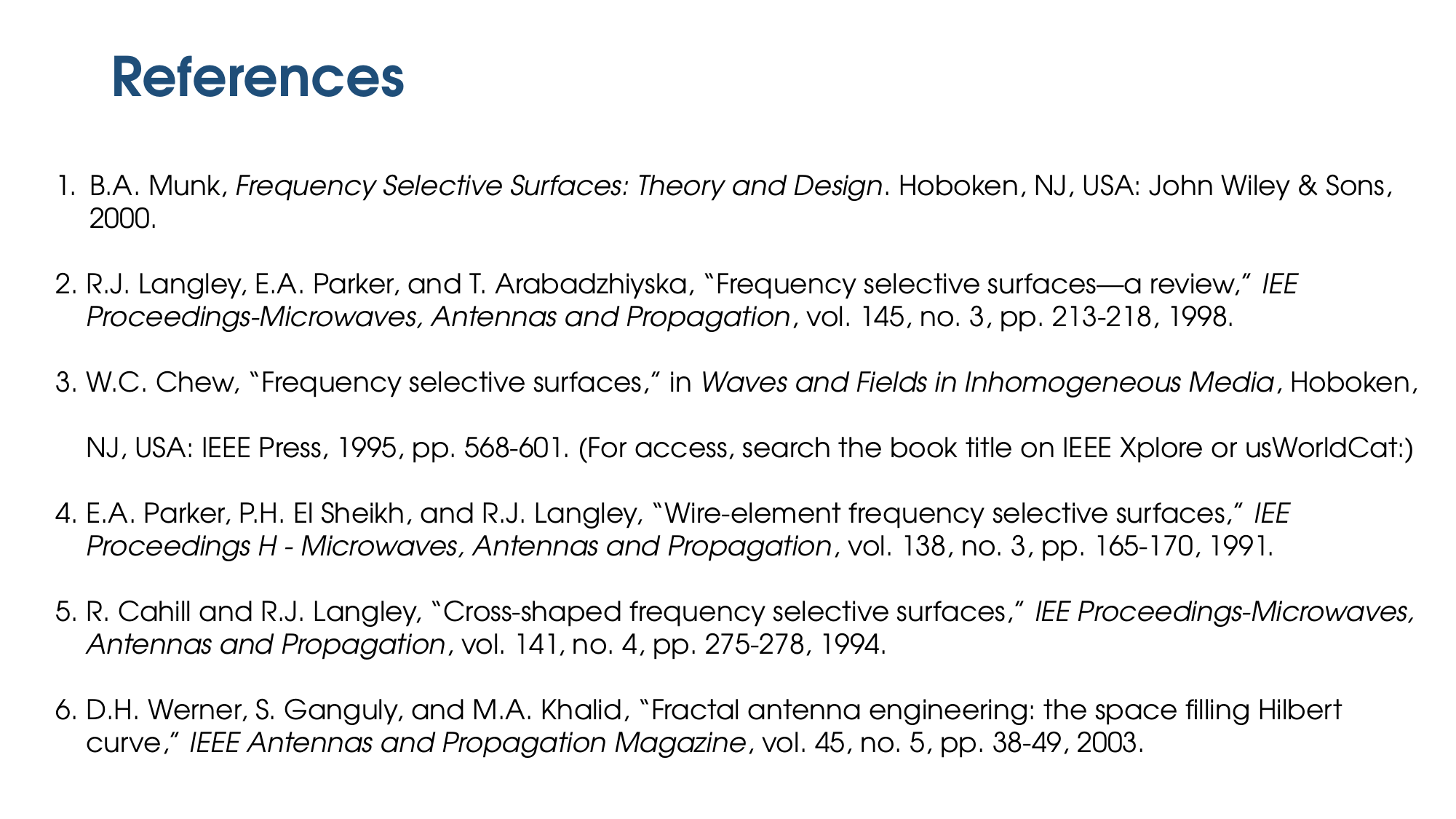

# References
B.A. Munk, Frequency Selective Surfaces: Theory and Design. Hoboken, NJ, USA: John Wiley & Sons, 2000.
2. R.J. Langley, E.A. Parker, and T. Arabadzhiyska, “Frequency selective surfaces—a review,” IEE
    Proceedings-Microwaves, Antennas and Propagation, vol. 145, no. 3, pp. 213-218, 1998.
3. W.C. Chew, “Frequency selective surfaces,” in Waves and Fields in Inhomogeneous Media, Hoboken,
    NJ, USA: IEEE Press, 1995, pp. 568-601. (For access, search the book title on IEEE Xplore or usWorldCat:)
4. E.A. Parker, P.H. El Sheikh, and R.J. Langley, “Wire-element frequency selective surfaces,” IEE
    Proceedings H - Microwaves, Antennas and Propagation, vol. 138, no. 3, pp. 165-170, 1991.
5. R. Cahill and R.J. Langley, “Cross-shaped frequency selective surfaces,” IEE Proceedings-Microwaves,
    Antennas and Propagation, vol. 141, no. 4, pp. 275-278, 1994.
6. D.H. Werner, S. Ganguly, and M.A. Khalid, “Fractal antenna engineering: the space filling Hilbert
    curve,” IEEE Antennas and Propagation Magazine, vol. 45, no. 5, pp. 38-49, 2003.